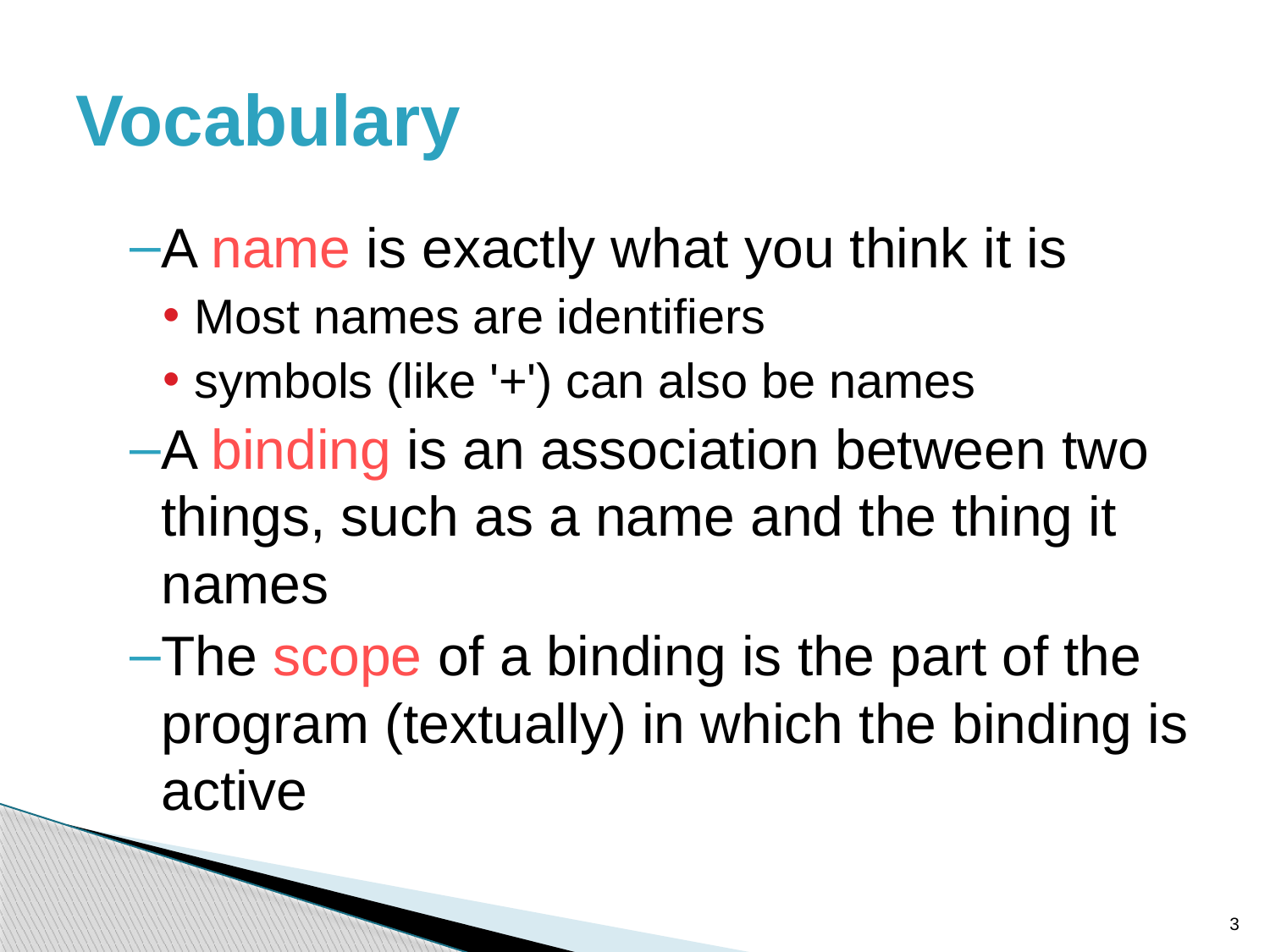

# Vocabulary
A name is exactly what you think it is
Most names are identifiers
symbols (like '+') can also be names
A binding is an association between two things, such as a name and the thing it names
The scope of a binding is the part of the program (textually) in which the binding is active
3